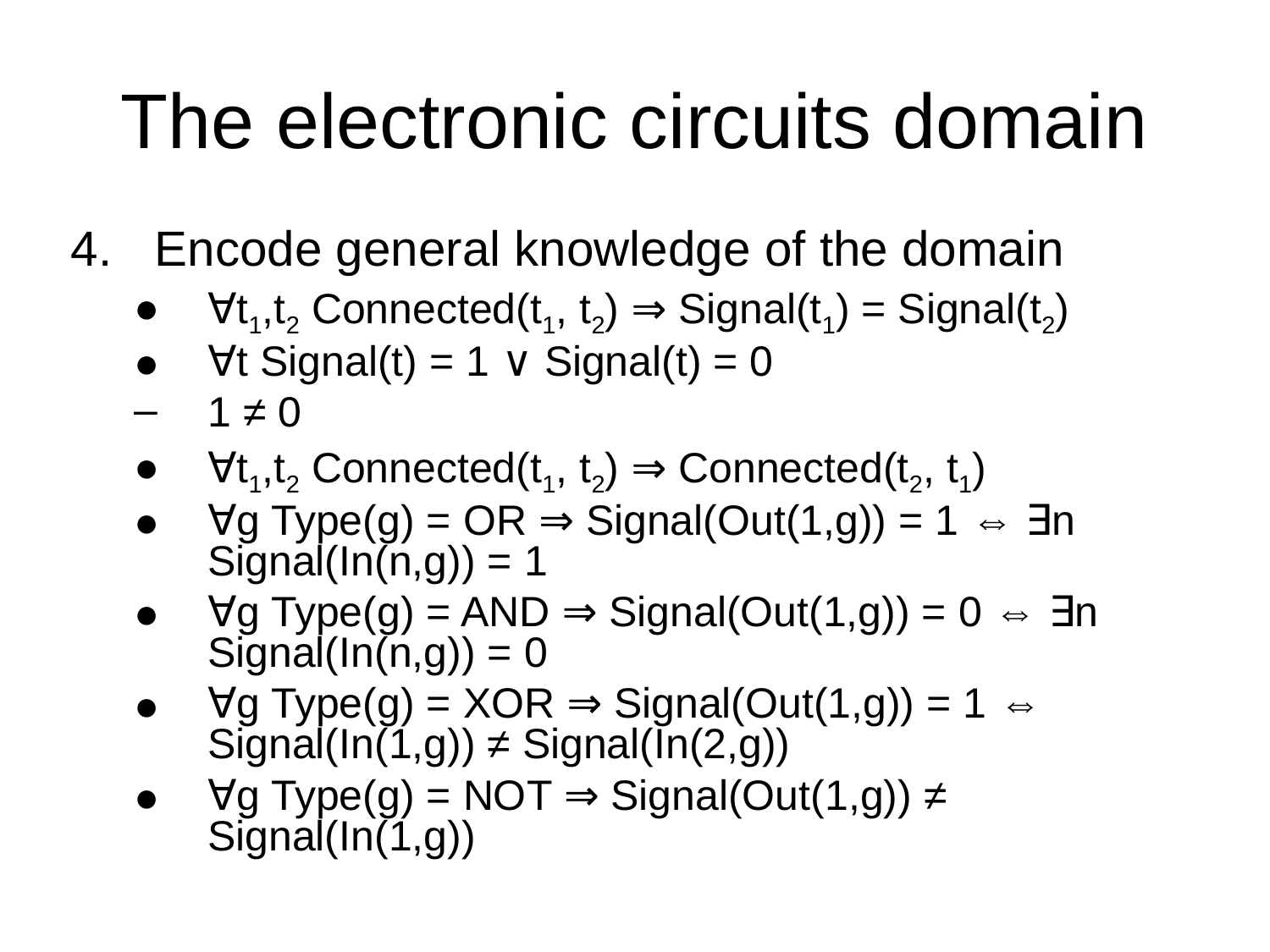

# The electronic circuits domain
Encode general knowledge of the domain
∀t1,t2 Connected(t1, t2) ⇒ Signal(t1) = Signal(t2)
∀t Signal(t) = 1 ∨ Signal(t) = 0
1 ≠ 0
∀t1,t2 Connected(t1, t2) ⇒ Connected(t2, t1)
∀g Type(g) = OR ⇒ Signal(Out(1,g)) = 1 ⇔ ∃n Signal(In(n,g)) = 1
∀g Type(g) = AND ⇒ Signal(Out(1,g)) = 0 ⇔ ∃n Signal(In(n,g)) = 0
∀g Type(g) = XOR ⇒ Signal(Out(1,g)) = 1 ⇔ Signal(In(1,g)) ≠ Signal(In(2,g))
∀g Type(g) = NOT ⇒ Signal(Out(1,g)) ≠ Signal(In(1,g))